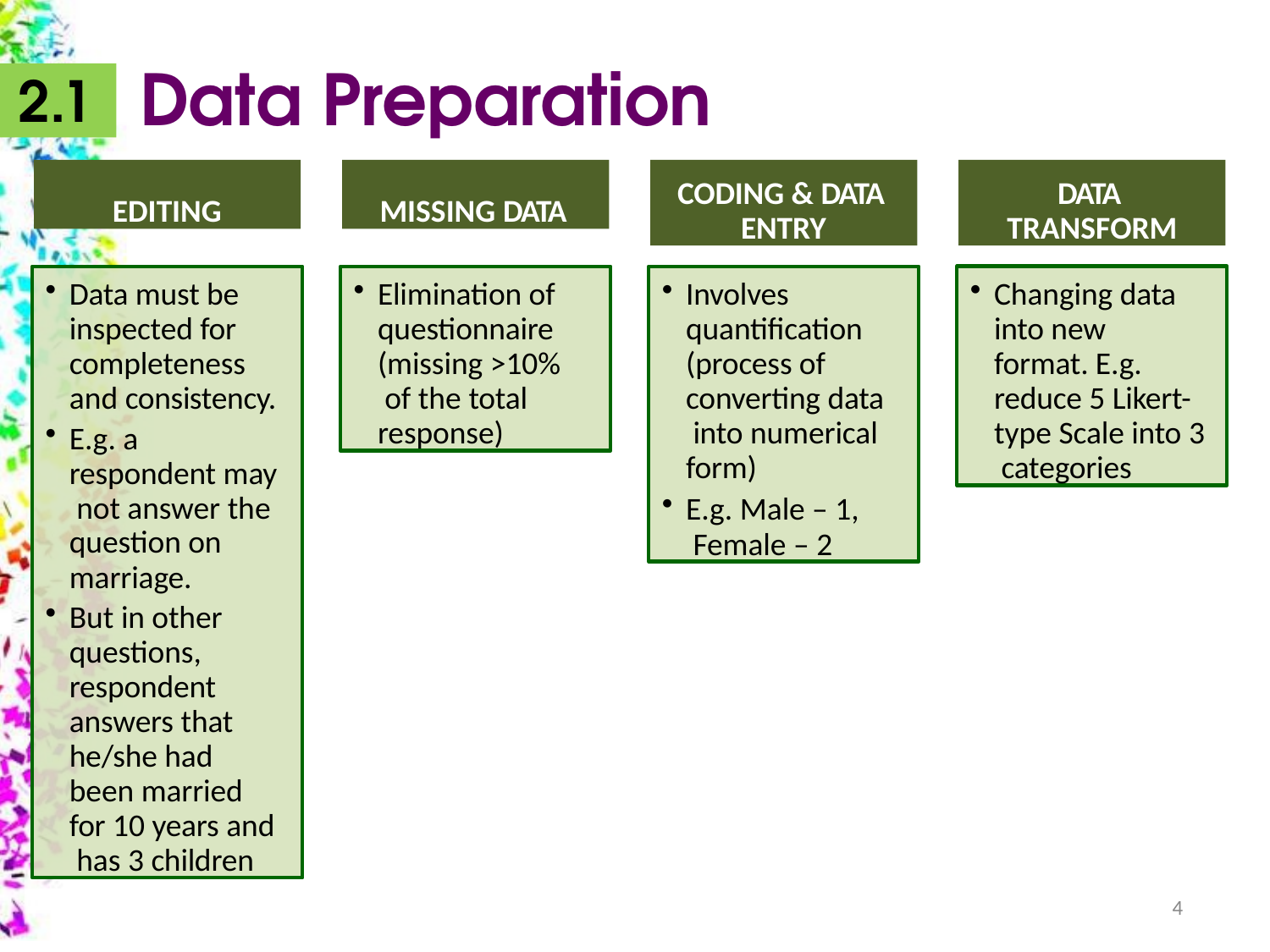

# Data Preparation

2.1

EDITING

MISSING DATA
CODING & DATA  ENTRY
DATA  TRANSFORM
Data must be  inspected for  completeness  and consistency.
E.g. a  respondent may  not answer the  question on  marriage.
But in other  questions,  respondent  answers that  he/she had  been married  for 10 years and  has 3 children
Elimination of  questionnaire  (missing >10%  of the total  response)
Involves  quantification  (process of  converting data  into numerical  form)
E.g. Male – 1,  Female – 2
Changing data  into new  format. E.g.  reduce 5 Likert-  type Scale into 3  categories
4